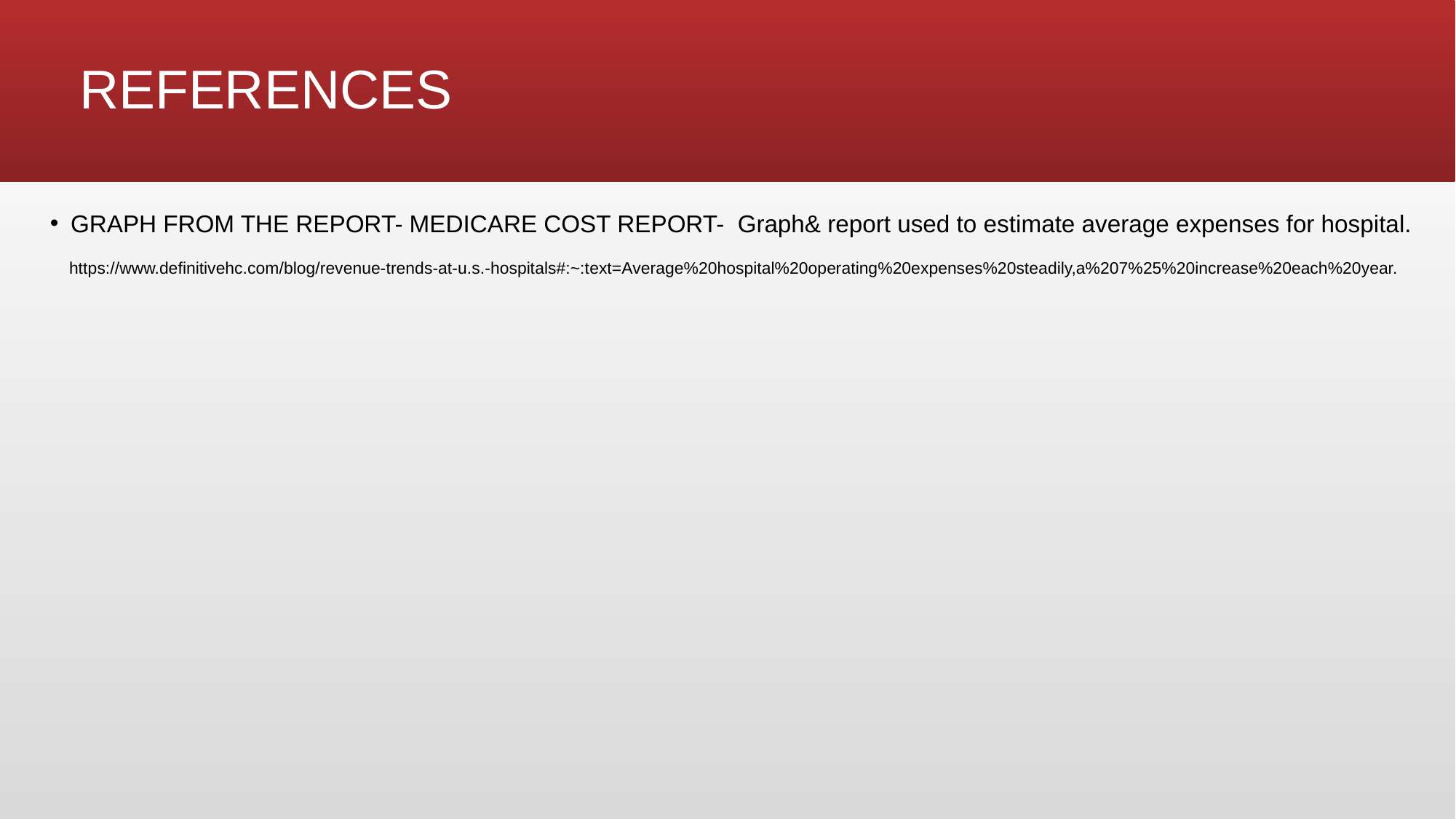

# REFERENCES
GRAPH FROM THE REPORT- MEDICARE COST REPORT-  Graph& report used to estimate average expenses for hospital.

    https://www.definitivehc.com/blog/revenue-trends-at-u.s.-hospitals#:~:text=Average%20hospital%20operating%20expenses%20steadily,a%207%25%20increase%20each%20year.